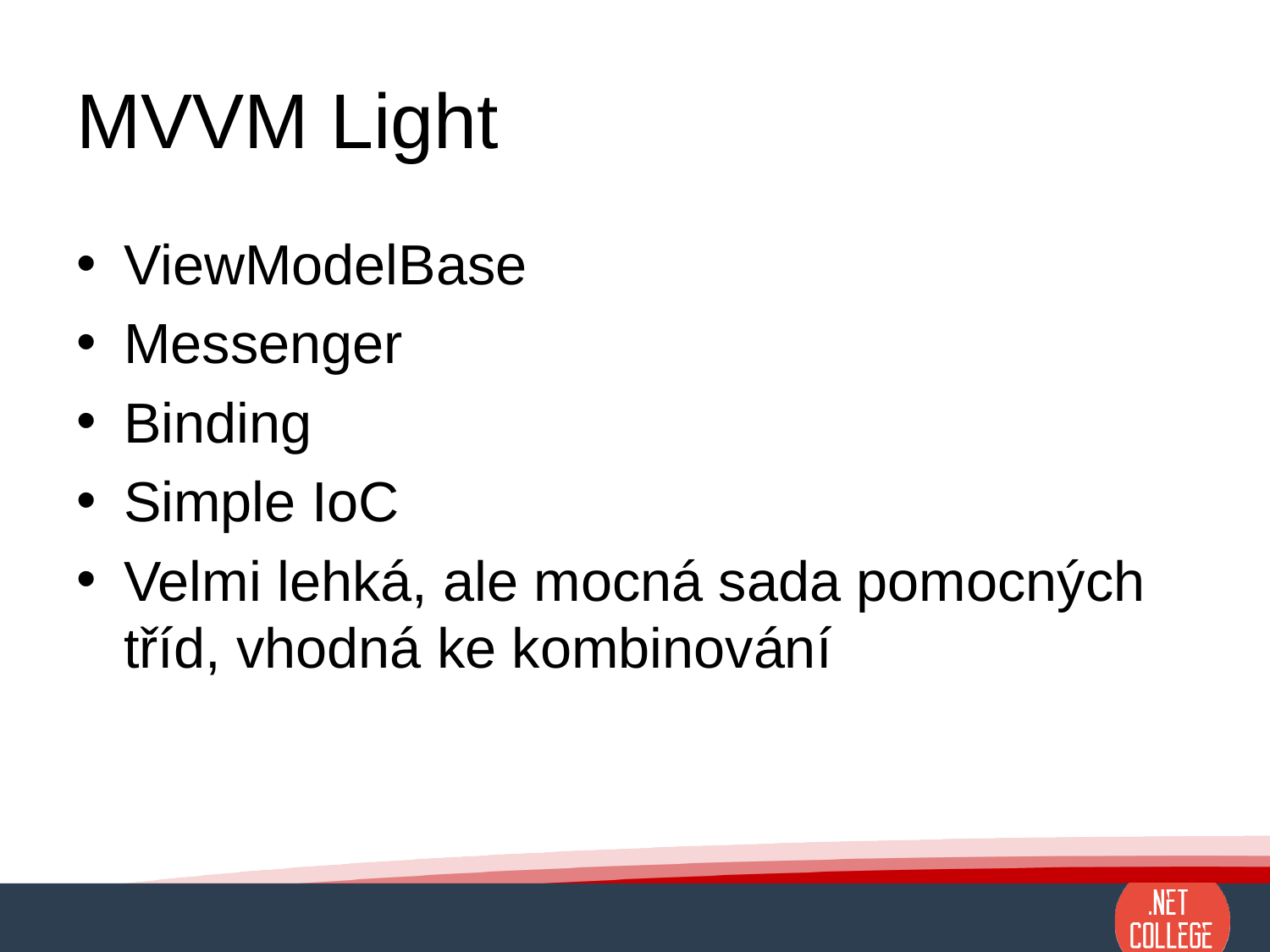

# MVVM Light
ViewModelBase
Messenger
Binding
Simple IoC
Velmi lehká, ale mocná sada pomocných tříd, vhodná ke kombinování